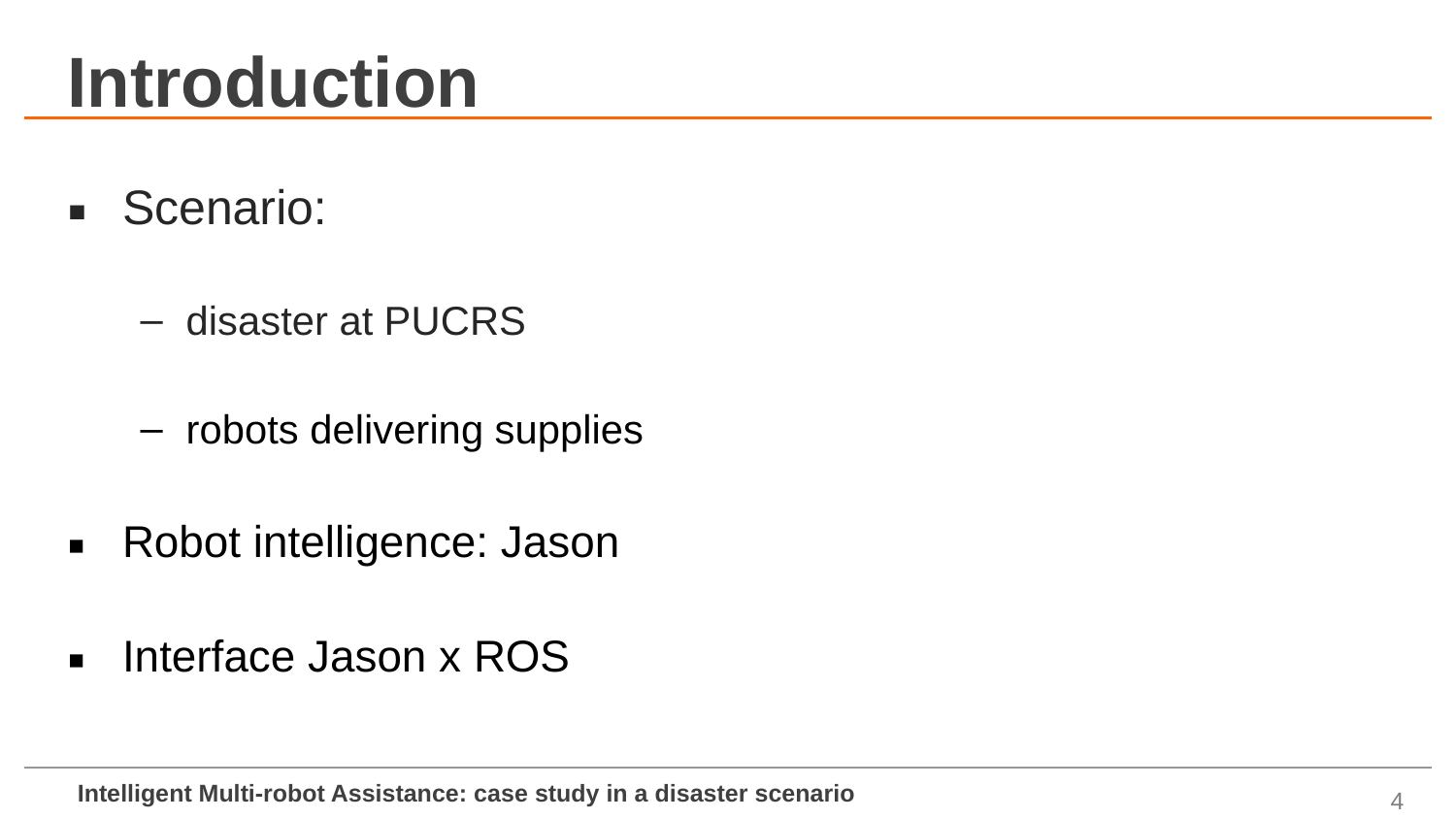

# Introduction
Scenario:
disaster at PUCRS
robots delivering supplies
Robot intelligence: Jason
Interface Jason x ROS
4